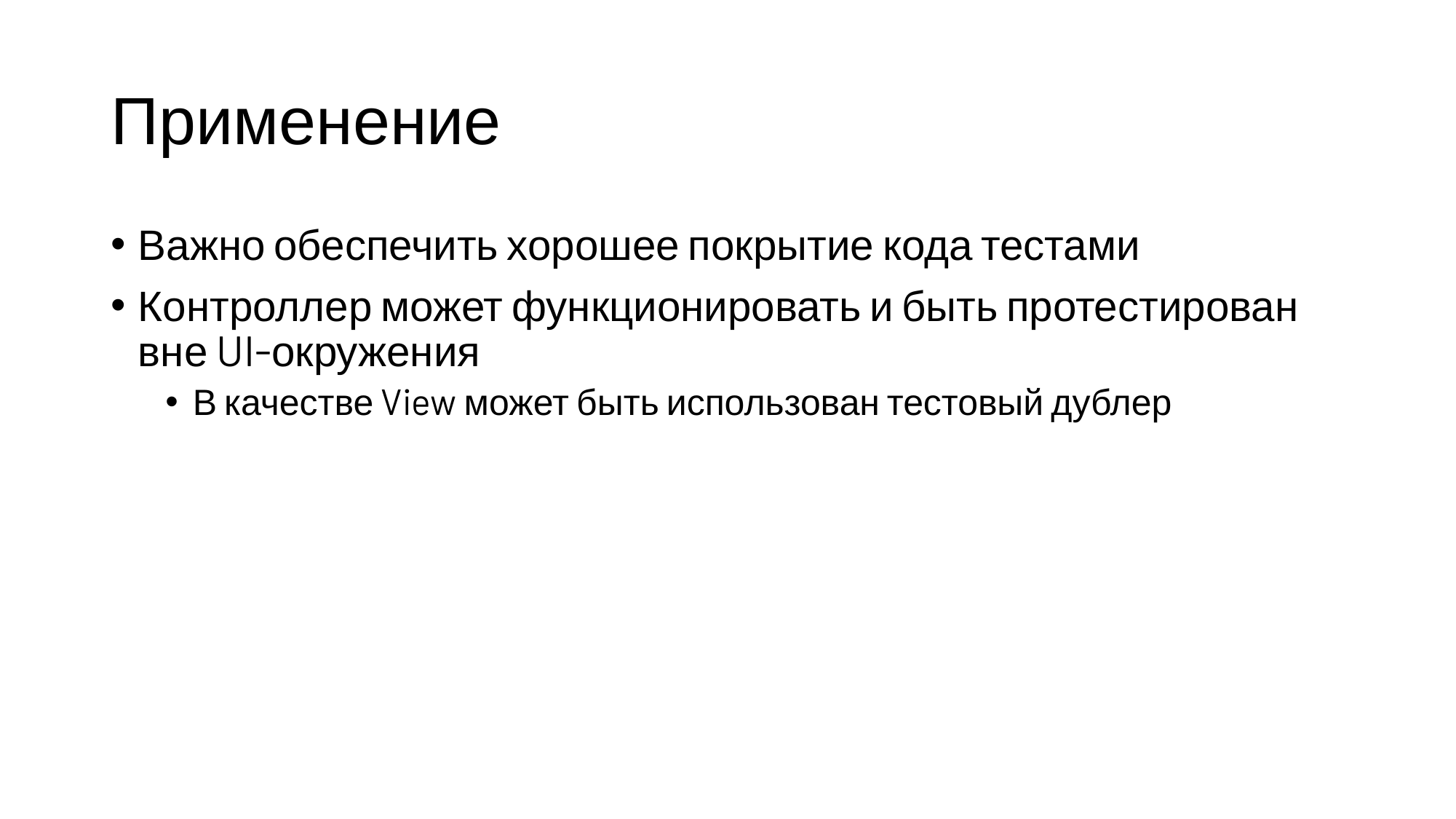

# Применение
Важно обеспечить хорошее покрытие кода тестами
Контроллер может функционировать и быть протестирован вне UI-окружения
В качестве View может быть использован тестовый дублер